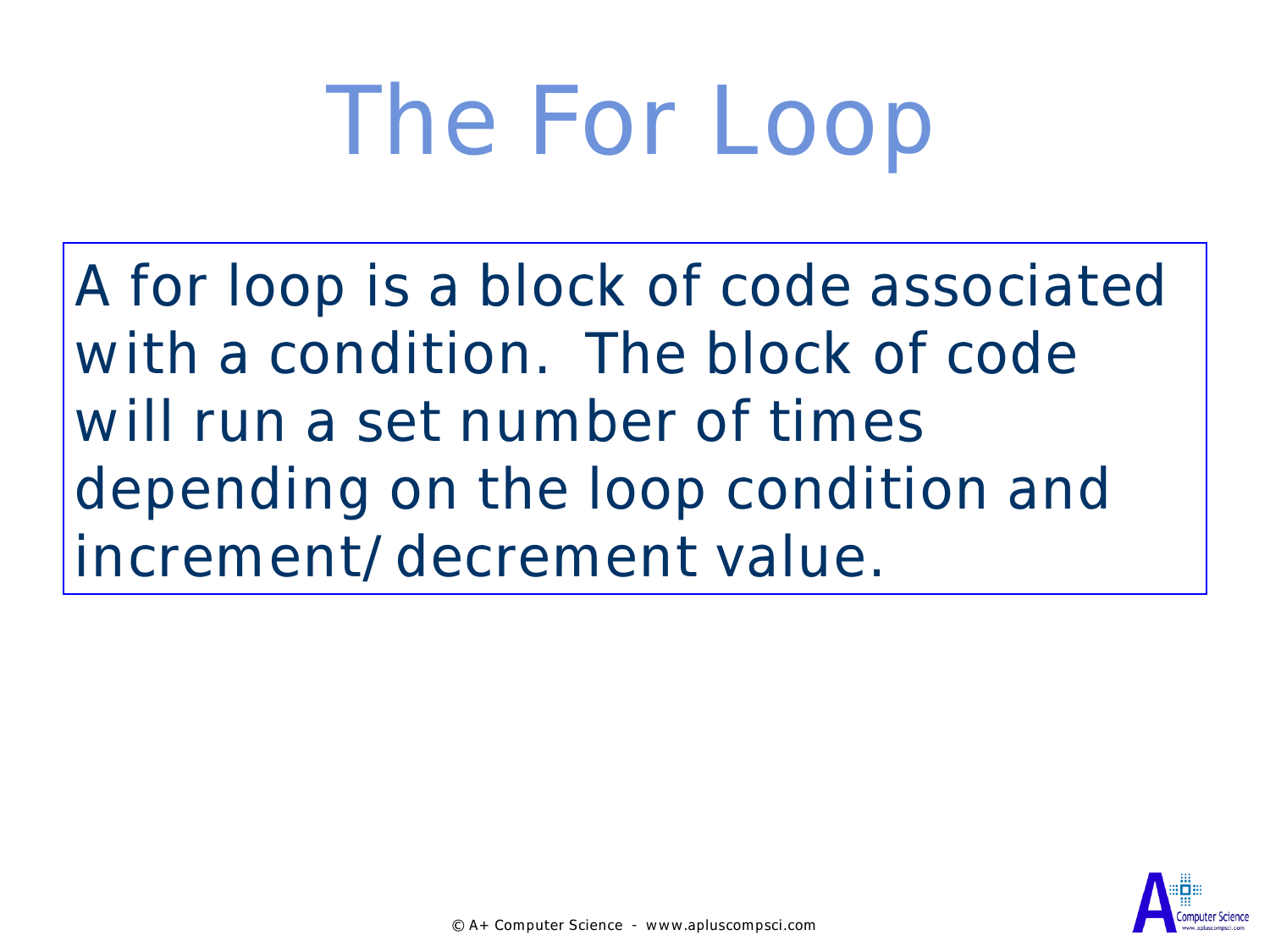

The For Loop

A for loop is a block of code associated with a condition.  The block of code will run a set number of times depending on the loop condition and increment/decrement value.

© A+ Computer Science  -  www.apluscompsci.com